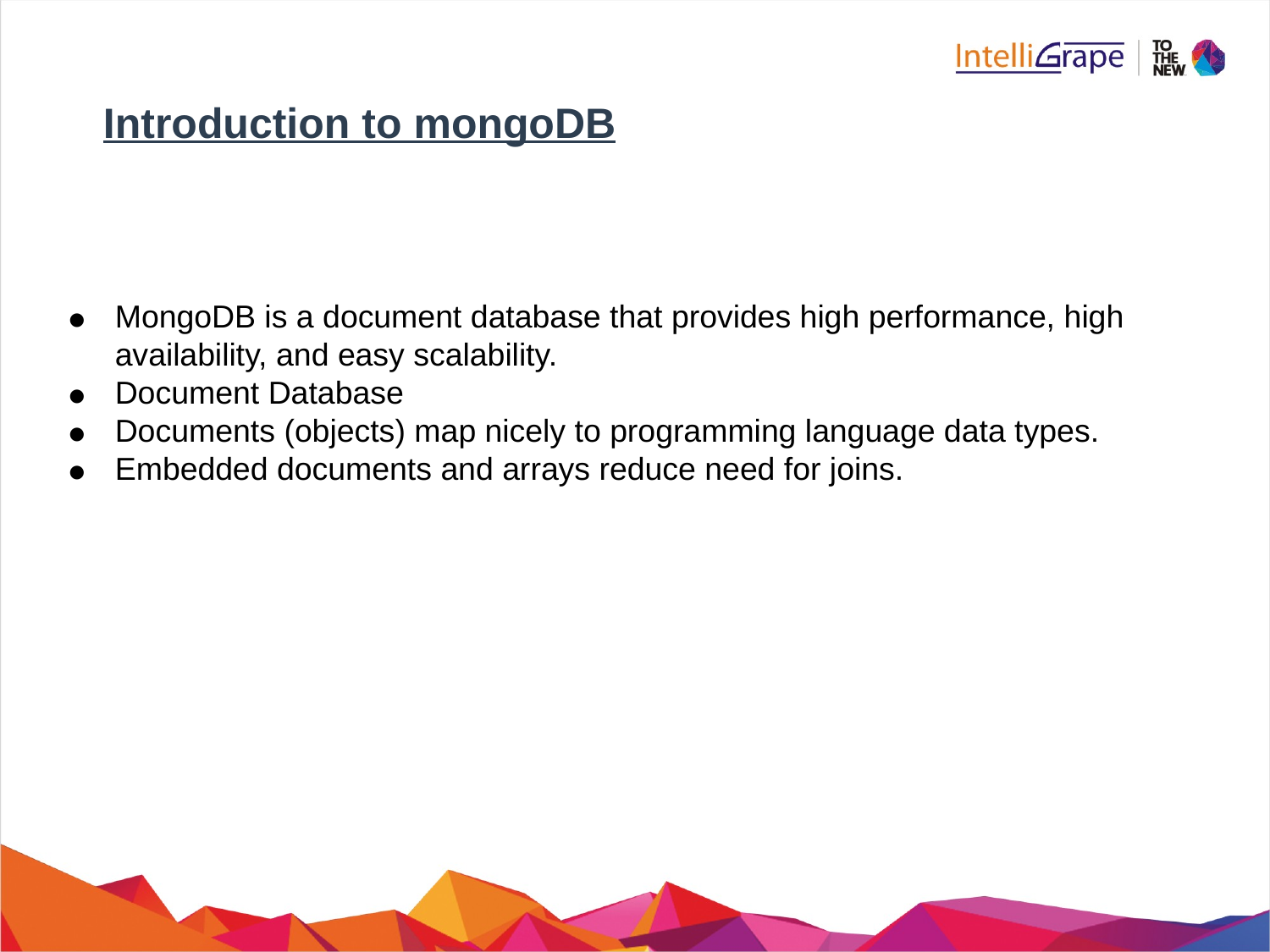

Introduction to mongoDB
MongoDB is a document database that provides high performance, high availability, and easy scalability.
Document Database
Documents (objects) map nicely to programming language data types.
Embedded documents and arrays reduce need for joins.